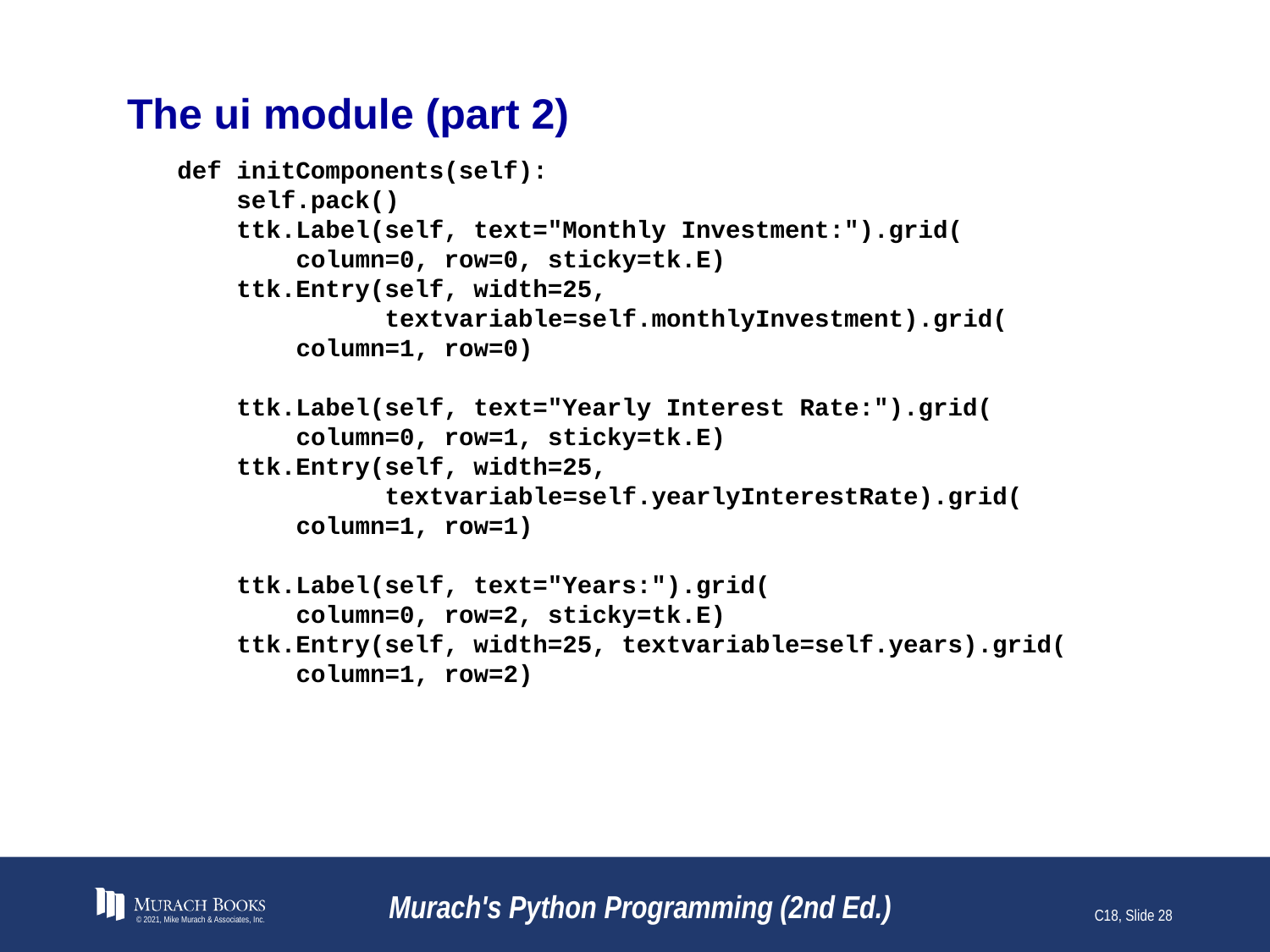

# The ui module (part 2)
def initComponents(self):
    self.pack()
    ttk.Label(self, text="Monthly Investment:").grid(
        column=0, row=0, sticky=tk.E)
    ttk.Entry(self, width=25,
              textvariable=self.monthlyInvestment).grid(
        column=1, row=0)

    ttk.Label(self, text="Yearly Interest Rate:").grid(
        column=0, row=1, sticky=tk.E)
    ttk.Entry(self, width=25,
              textvariable=self.yearlyInterestRate).grid(
        column=1, row=1)

    ttk.Label(self, text="Years:").grid(
        column=0, row=2, sticky=tk.E)
    ttk.Entry(self, width=25, textvariable=self.years).grid(
        column=1, row=2)

© 2021, Mike Murach & Associates, Inc.
Murach's Python Programming (2nd Ed.)

C18, Slide 28